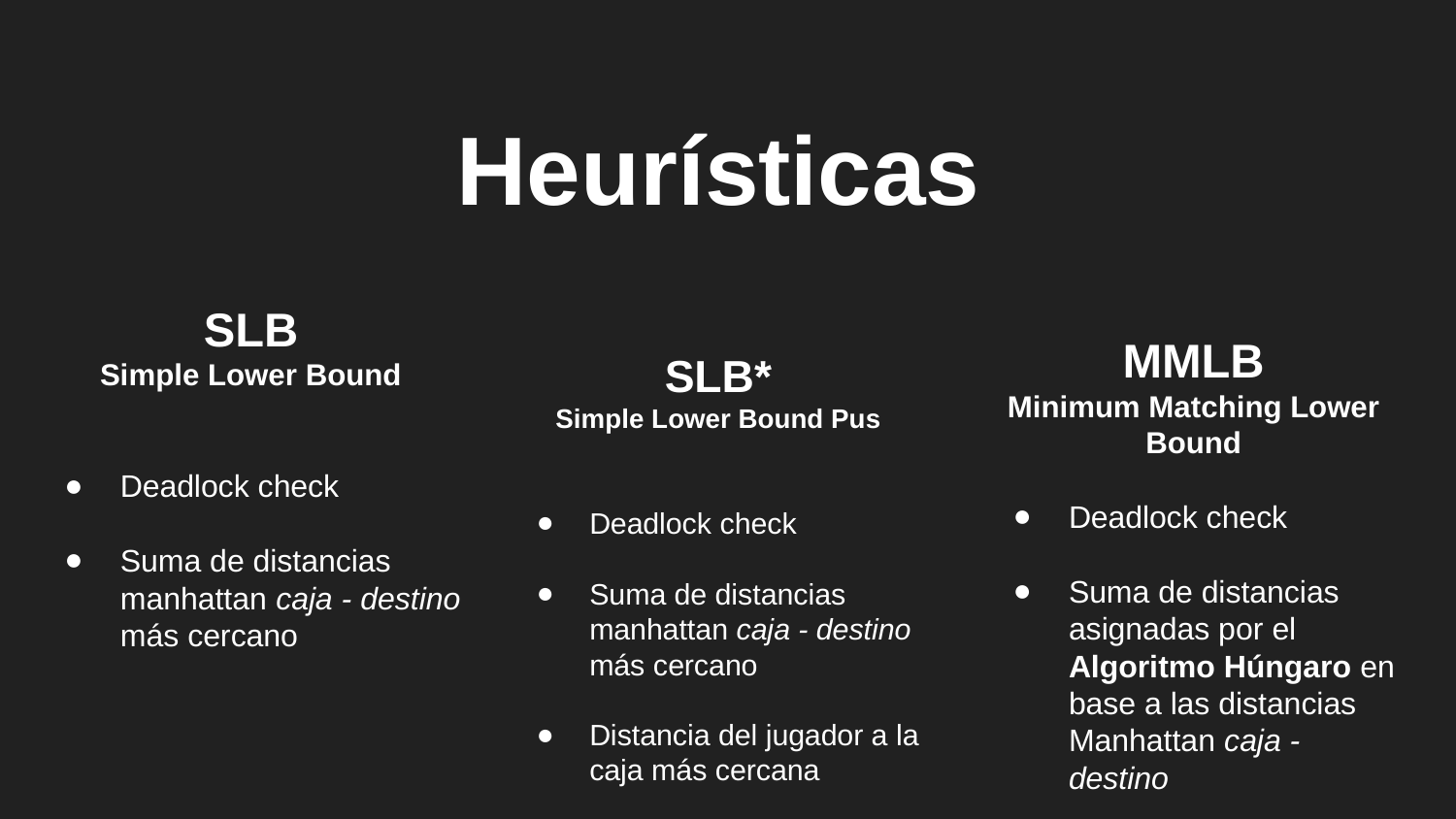

# Heurísticas
SLB
Simple Lower Bound

Deadlock check

Suma de distancias manhattan caja - destino más cercano

MMLB
Minimum Matching Lower Bound

Deadlock check

Suma de distancias asignadas por el Algoritmo Húngaro en base a las distancias Manhattan caja - destino

SLB*
Simple Lower Bound Pus

Deadlock check

Suma de distancias manhattan caja - destino más cercano

Distancia del jugador a la caja más cercana